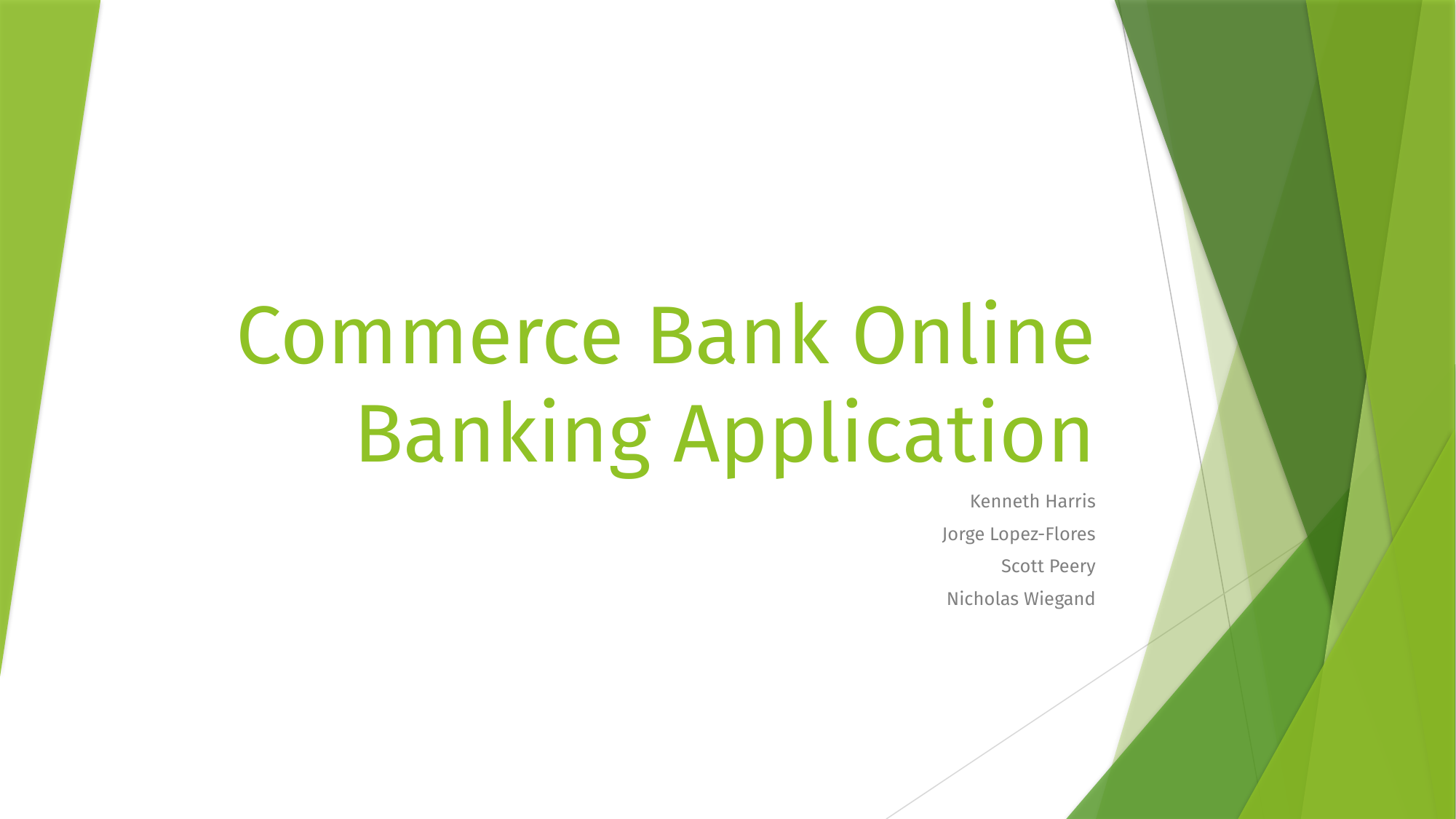

# Commerce Bank Online Banking Application
Kenneth Harris
Jorge Lopez-Flores
Scott Peery
Nicholas Wiegand